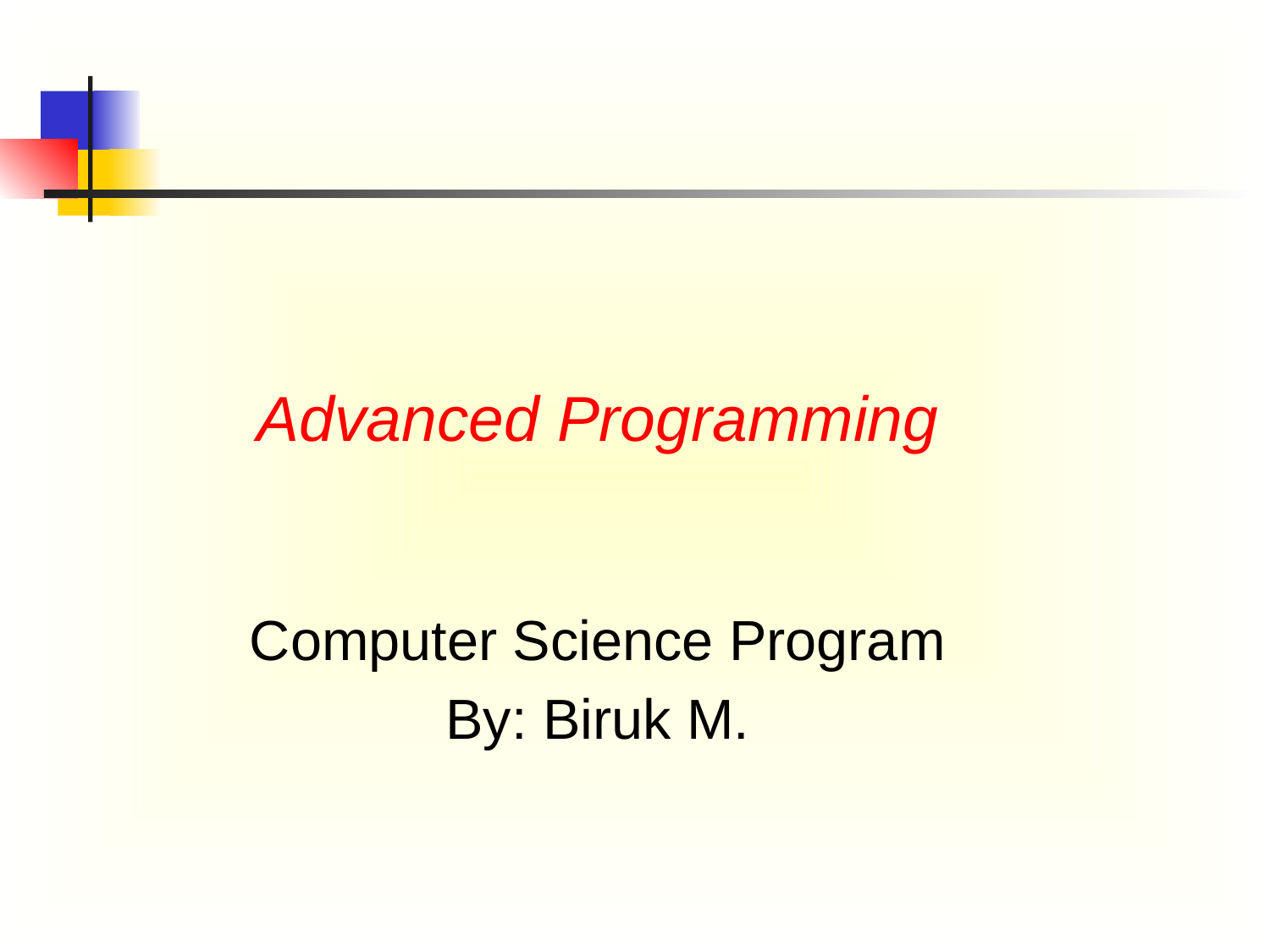

Advanced Programming

Computer Science Program
By: Biruk M.